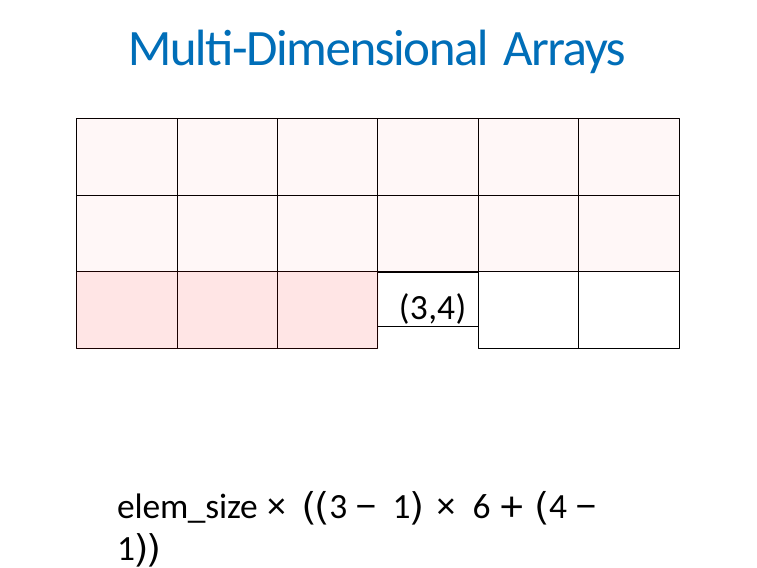

# Multi-Dimensional Arrays

(3,4)
elem_size × ((3 − 1) × 6 + (4 − 1))